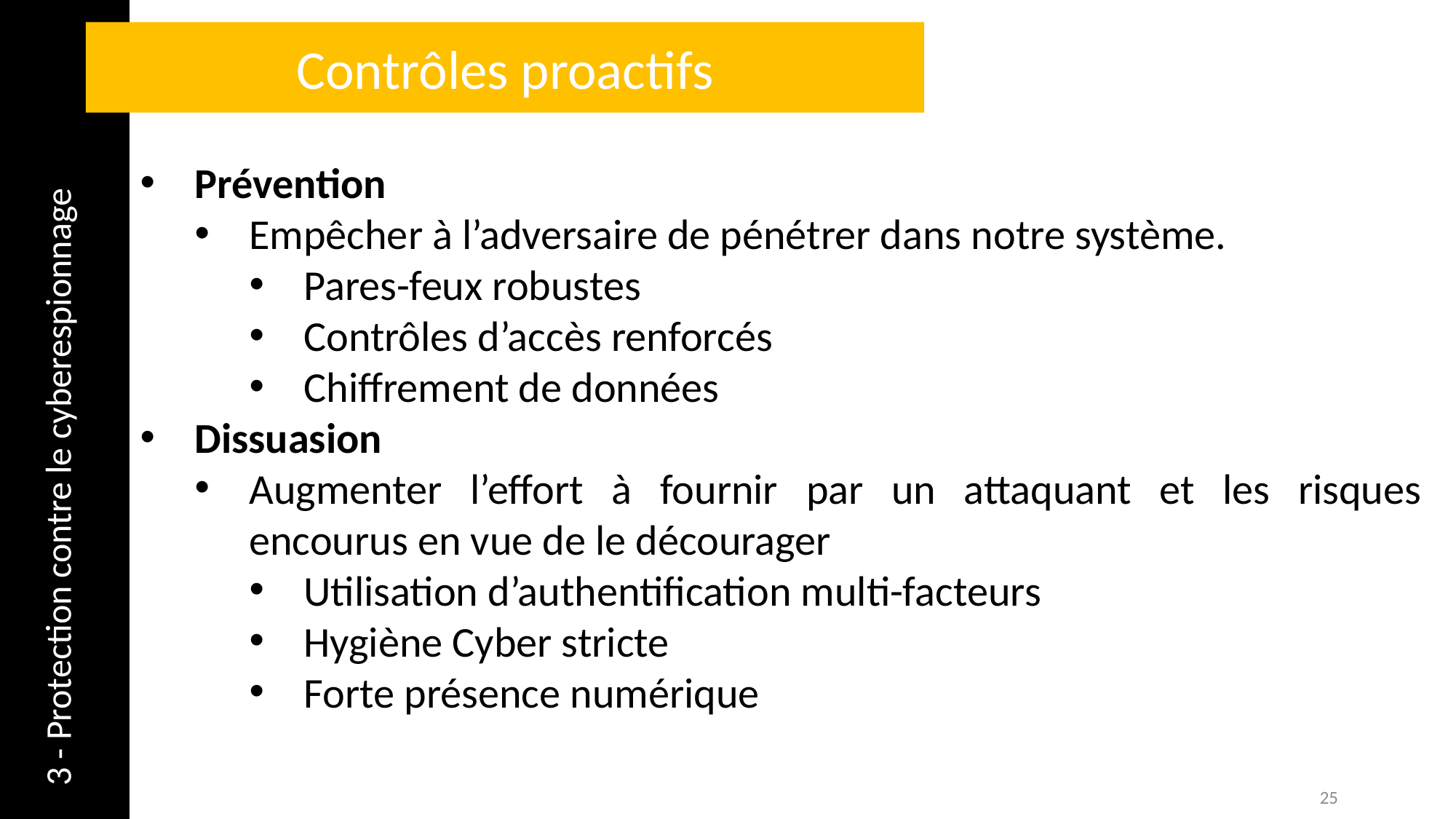

Contrôles proactifs
Prévention
Empêcher à l’adversaire de pénétrer dans notre système.
Pares-feux robustes
Contrôles d’accès renforcés
Chiffrement de données
Dissuasion
Augmenter l’effort à fournir par un attaquant et les risques encourus en vue de le décourager
Utilisation d’authentification multi-facteurs
Hygiène Cyber stricte
Forte présence numérique

3 - Protection contre le cyberespionnage

25